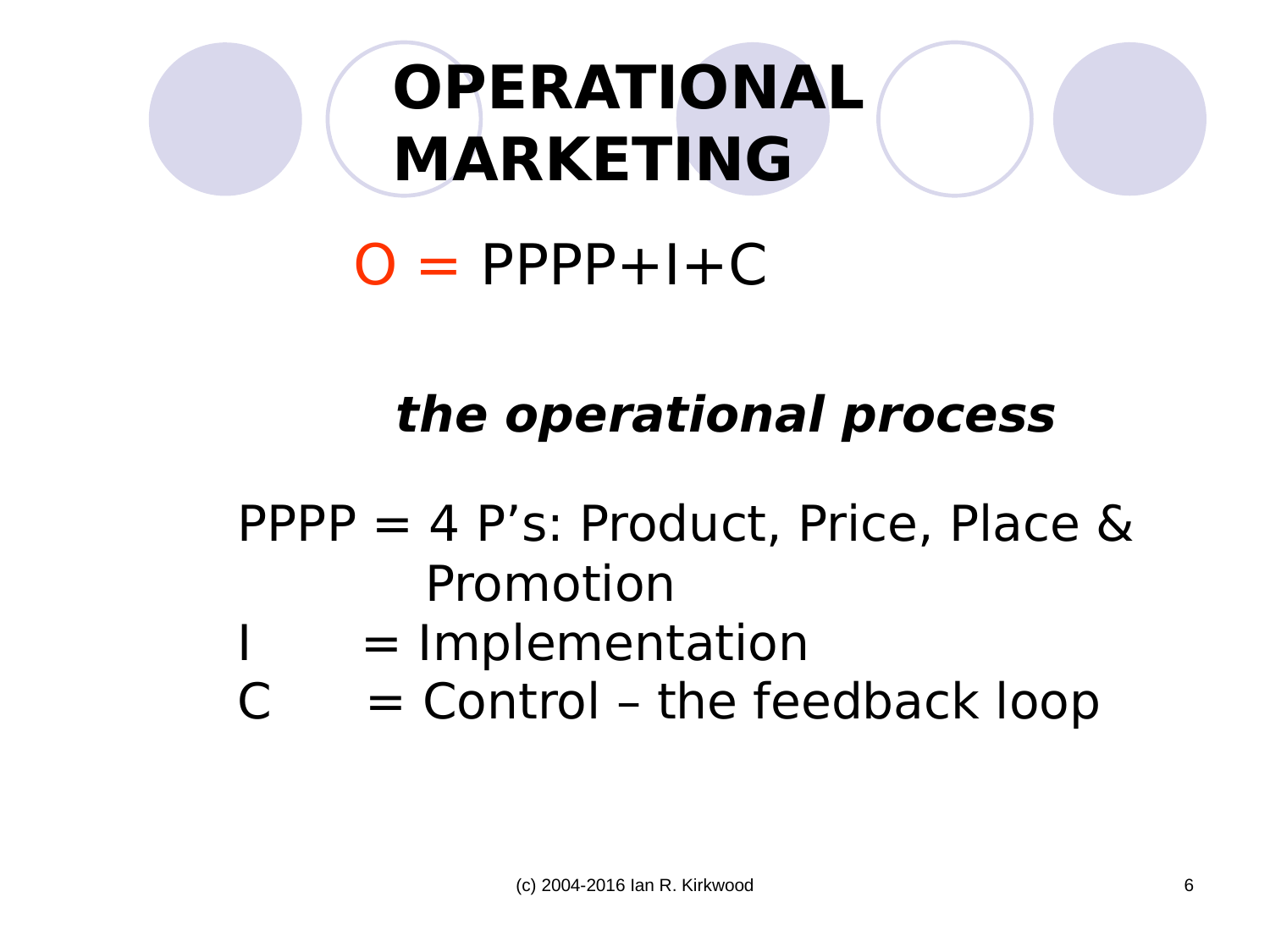

# OPERATIONAL MARKETING
                O = PPPP+I+C

               the operational process

PPPP = 4 P’s: Product, Price, Place &
            Promotion
I       = Implementation
C      = Control – the feedback loop
(c) 2004-2016 Ian R. Kirkwood
6